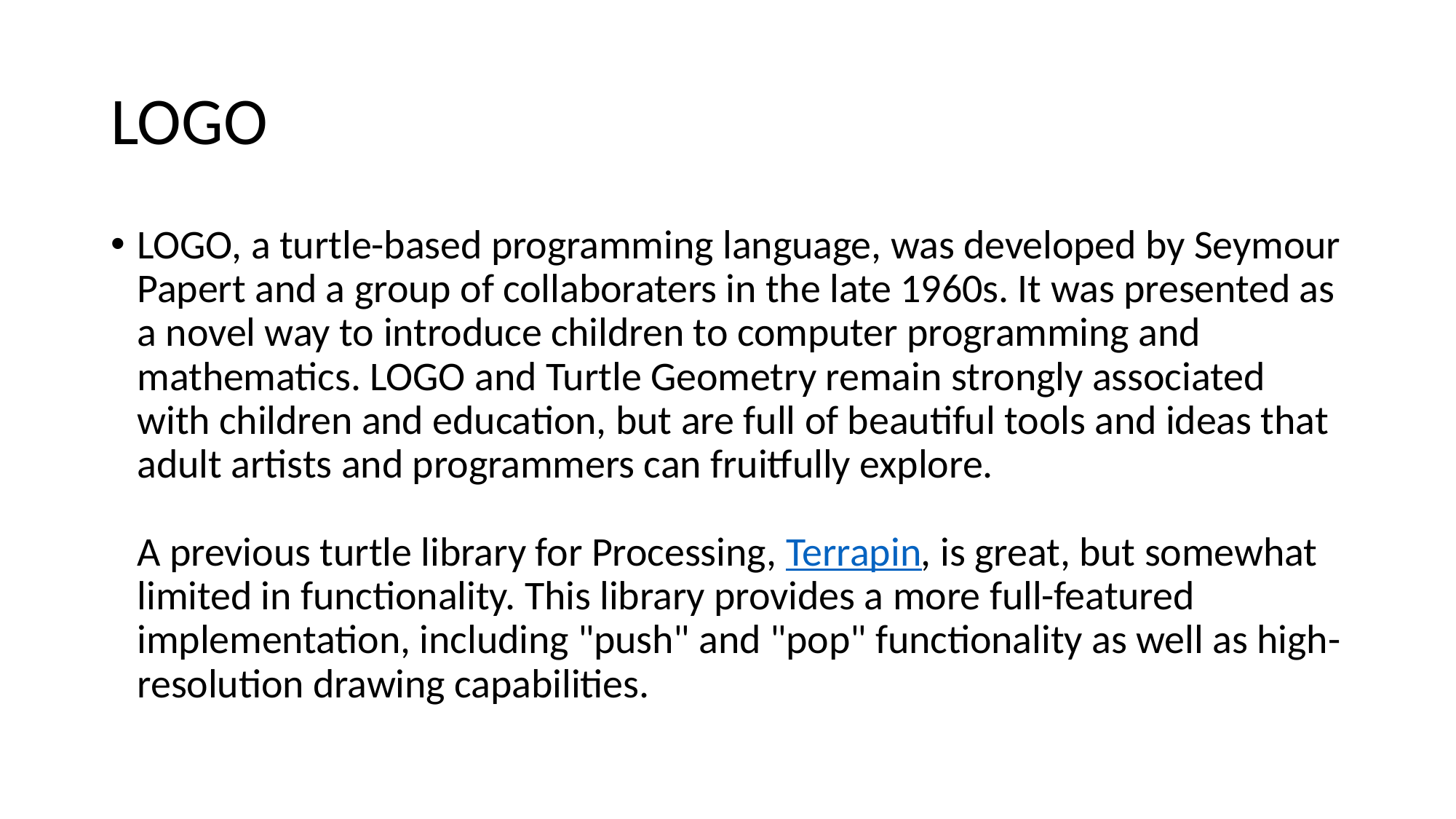

# LOGO
LOGO, a turtle-based programming language, was developed by Seymour Papert and a group of collaboraters in the late 1960s. It was presented as a novel way to introduce children to computer programming and mathematics. LOGO and Turtle Geometry remain strongly associated with children and education, but are full of beautiful tools and ideas that adult artists and programmers can fruitfully explore.
A previous turtle library for Processing, Terrapin, is great, but somewhat limited in functionality. This library provides a more full-featured implementation, including "push" and "pop" functionality as well as high-resolution drawing capabilities.